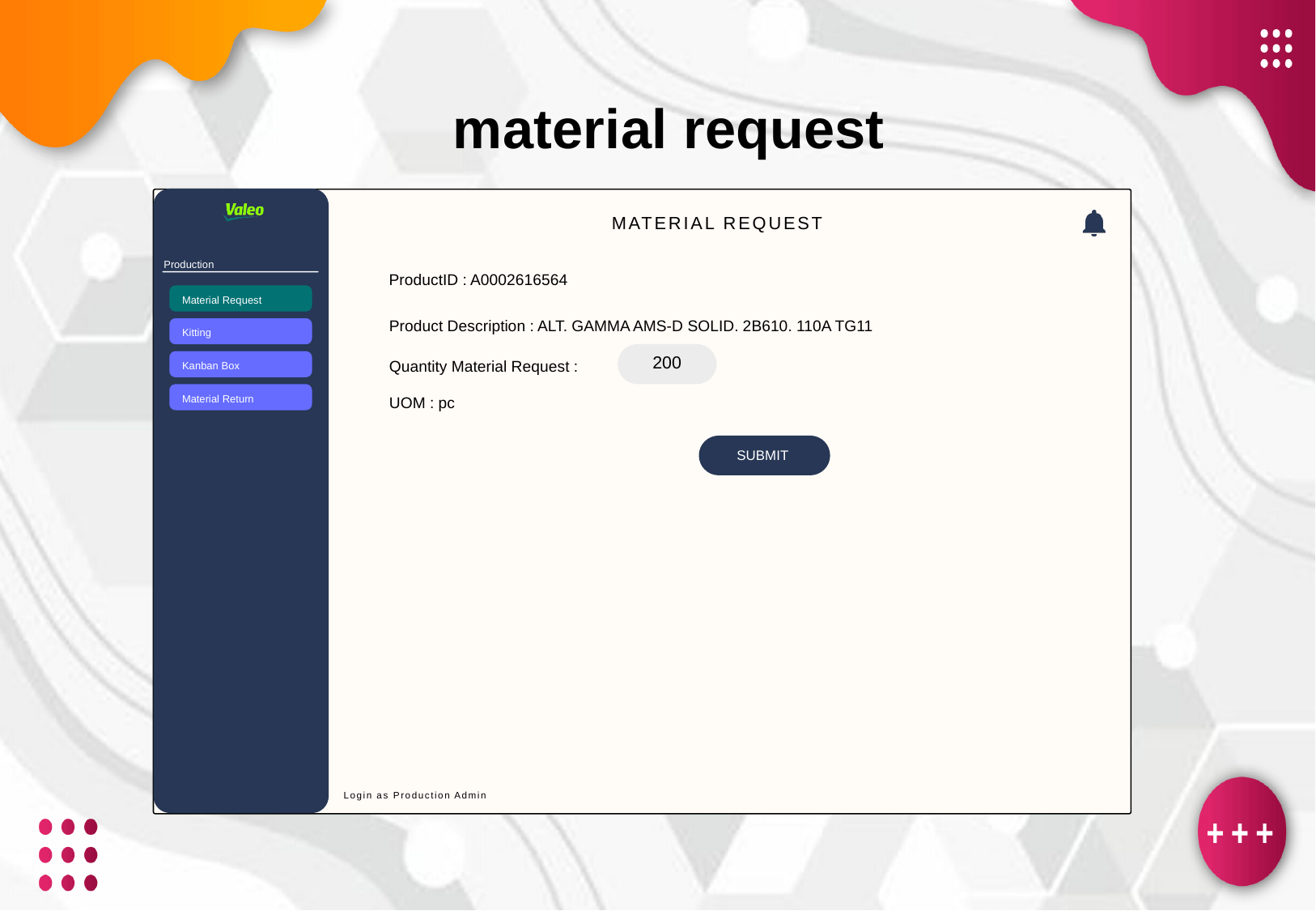

material request

MATERIAL REQUEST
Production
ProductID : A0002616564

Material Request
Product Description : ALT. GAMMA AMS-D SOLID. 2B610. 110A TG11

Kitting

200

Quantity Material Request :
Kanban Box

Material Return
UOM : pc

SUBMIT
Login as Production Admin